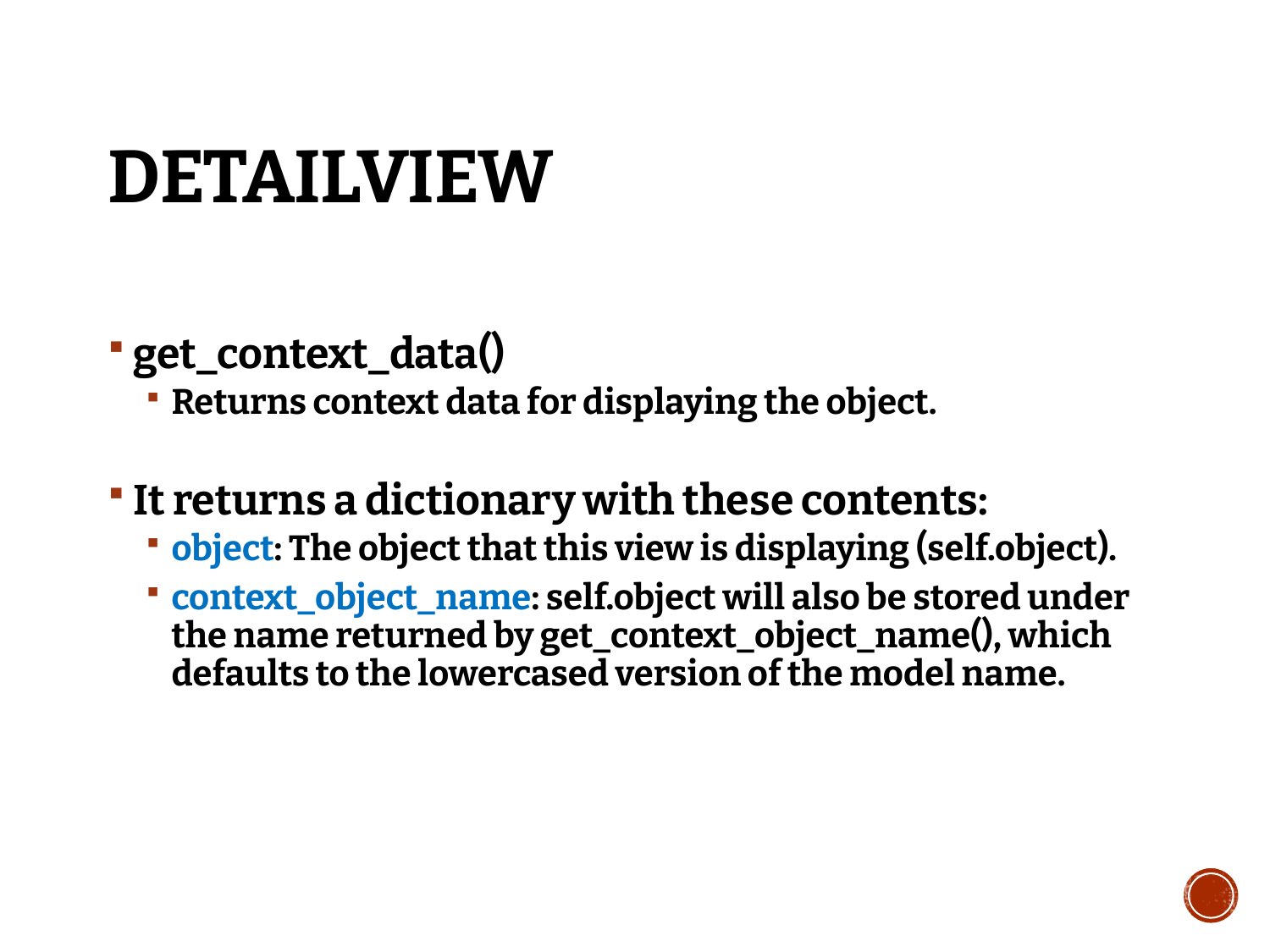

# DetailVIew
get_context_data()
Returns context data for displaying the object.
It returns a dictionary with these contents:
object: The object that this view is displaying (self.object).
context_object_name: self.object will also be stored under the name returned by get_context_object_name(), which defaults to the lowercased version of the model name.